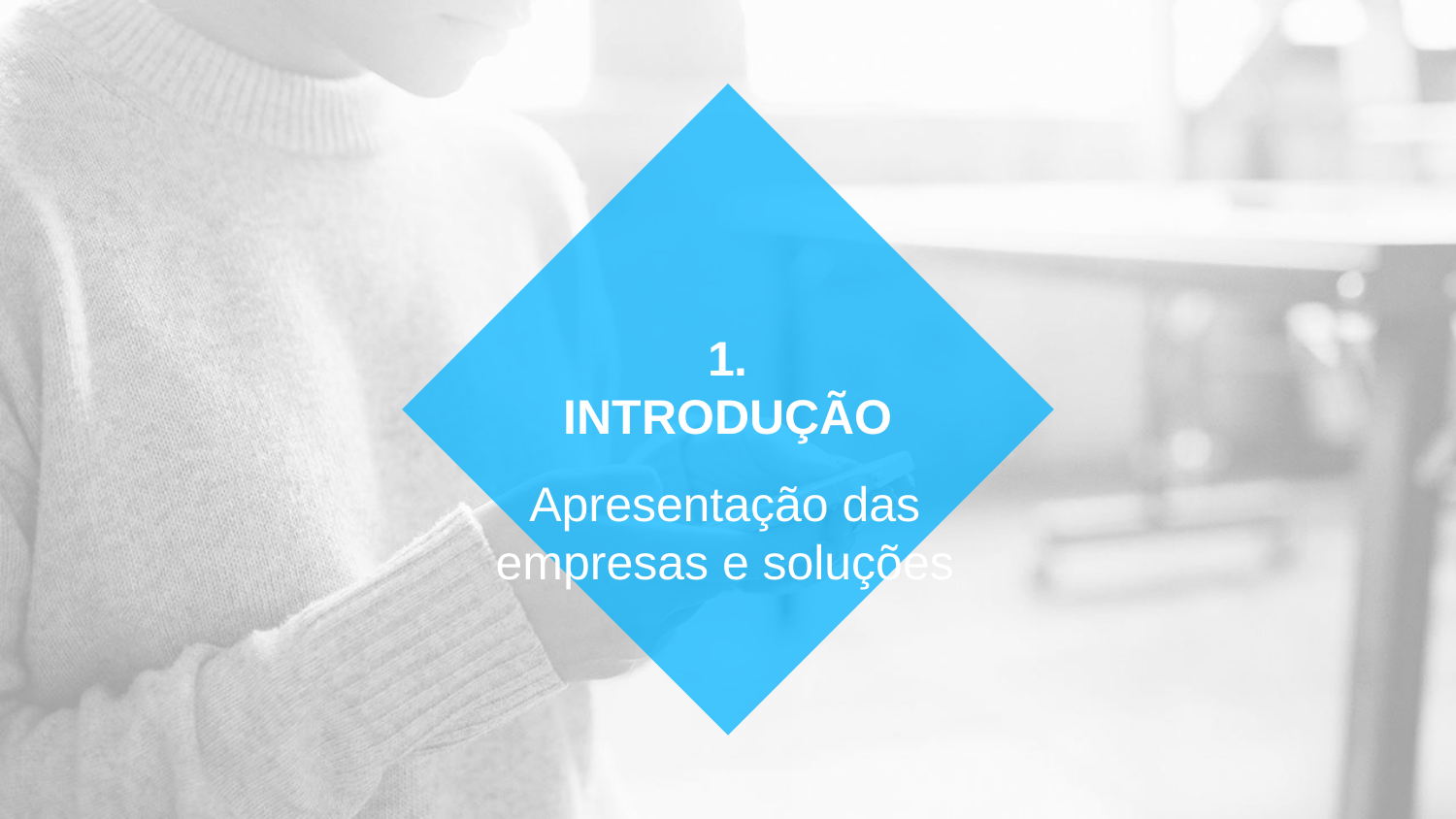

# 1.
INTRODUÇÃO
Apresentação das empresas e soluções